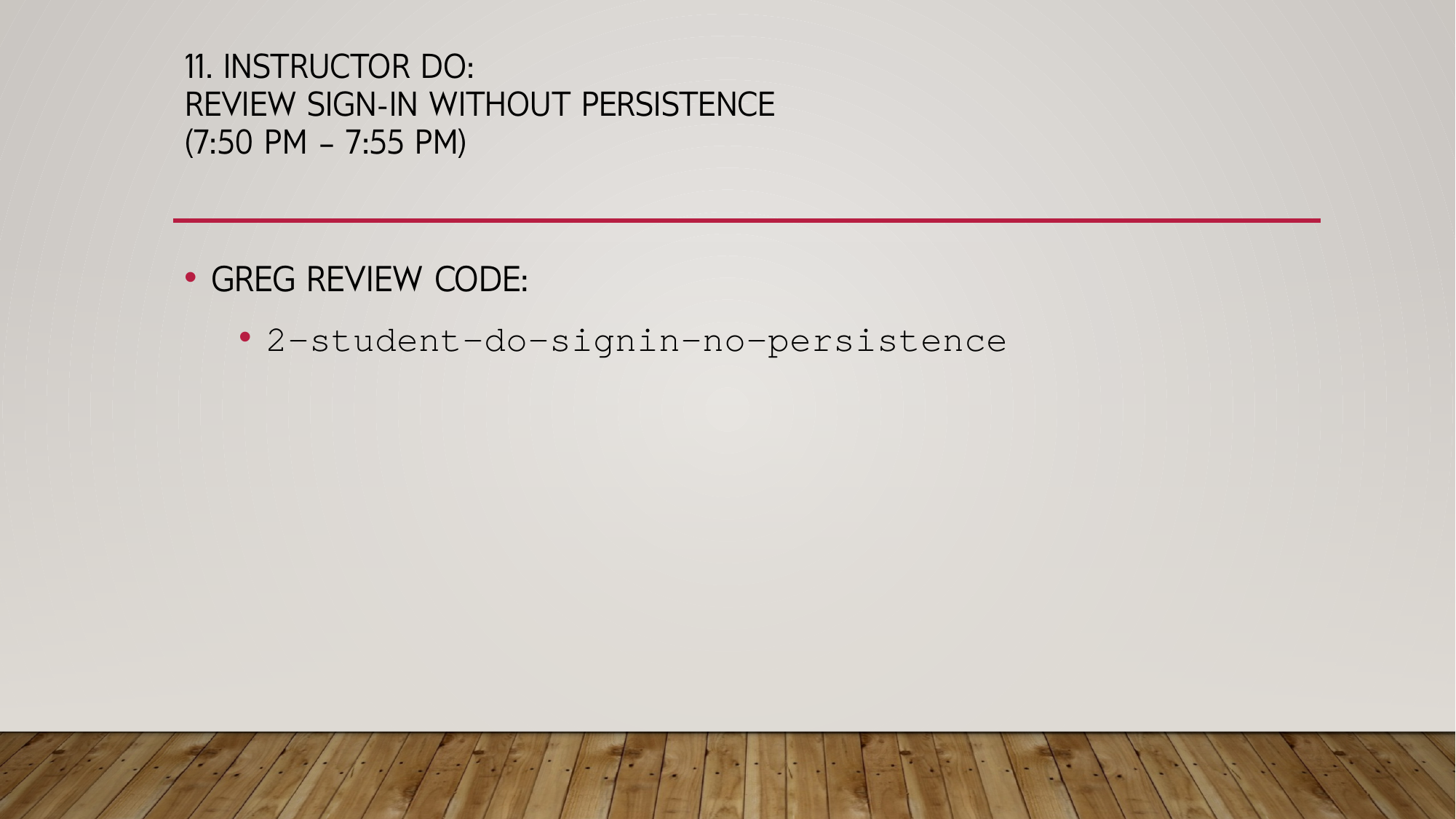

# 11. Instructor Do: Review Sign-in without Persistence (7:50 PM – 7:55 PM)
GREG REVIEW CODE:
2-student-do-signin-no-persistence